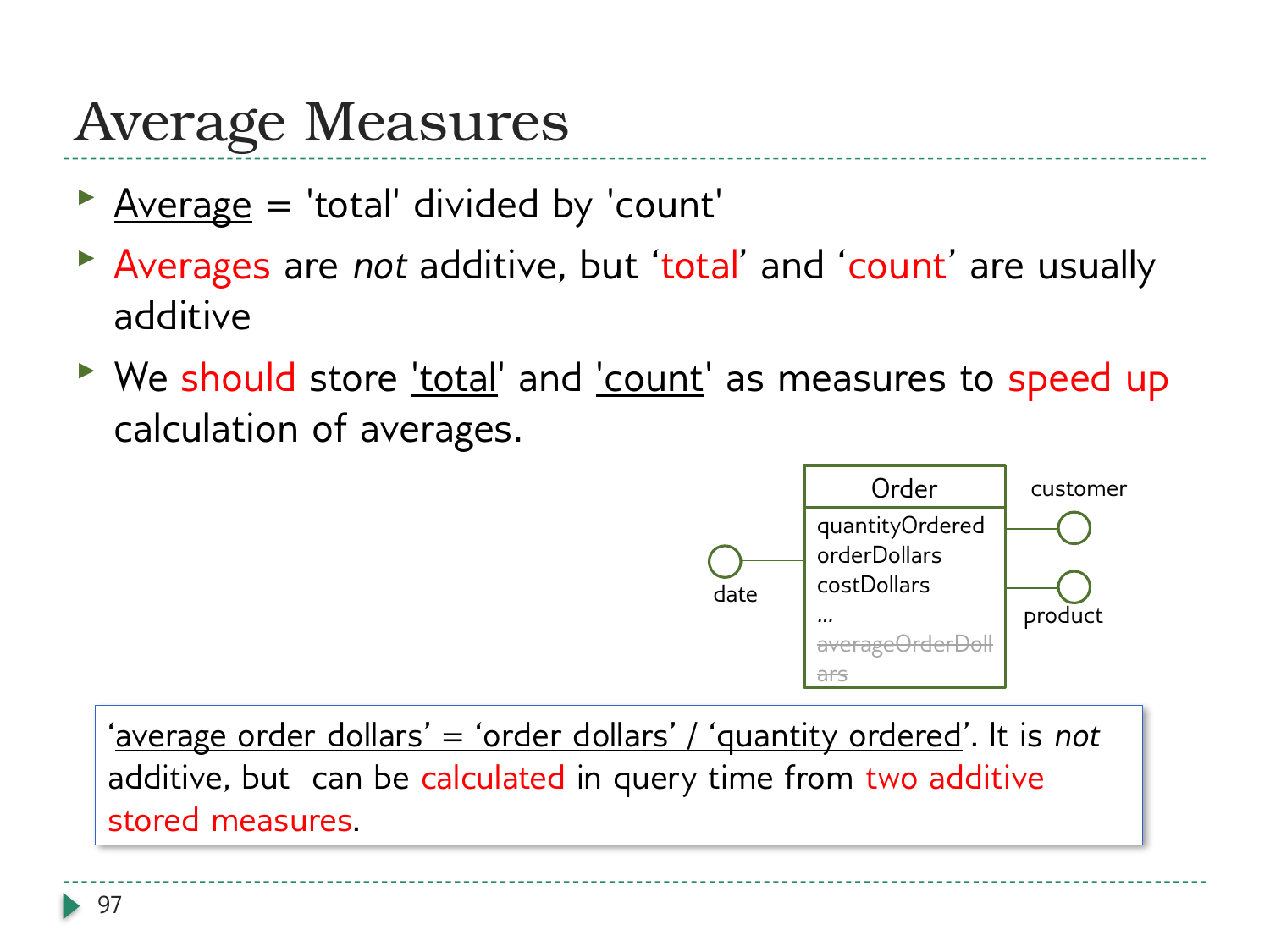

# Average Measures
Average = 'total' divided by 'count'
Averages are not additive, but ‘total’ and ‘count’ are usually additive
We should store 'total' and 'count' as measures to speed up calculation of averages.

Order
customer
quantityOrdered
orderDollars
costDollars
…
averageOrderDollars

date

product
‘average order dollars’ = ‘order dollars’ / ‘quantity ordered’. It is not additive, but  can be calculated in query time from two additive stored measures.
97